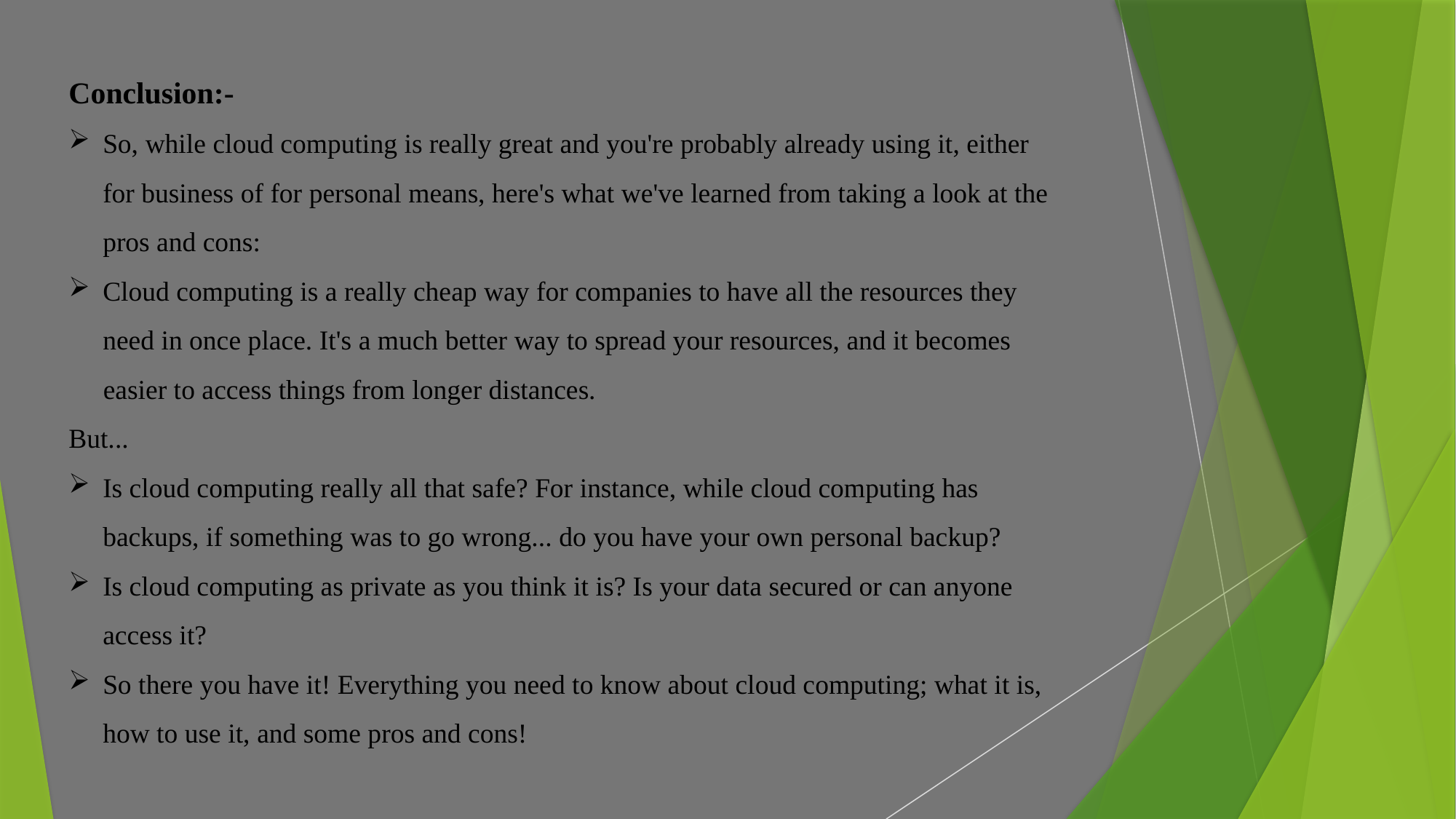

Conclusion:-
So, while cloud computing is really great and you're probably already using it, either for business of for personal means, here's what we've learned from taking a look at the pros and cons:
Cloud computing is a really cheap way for companies to have all the resources they need in once place. It's a much better way to spread your resources, and it becomes
     easier to access things from longer distances.
But...
Is cloud computing really all that safe? For instance, while cloud computing has backups, if something was to go wrong... do you have your own personal backup?
Is cloud computing as private as you think it is? Is your data secured or can anyone access it?
So there you have it! Everything you need to know about cloud computing; what it is, how to use it, and some pros and cons!